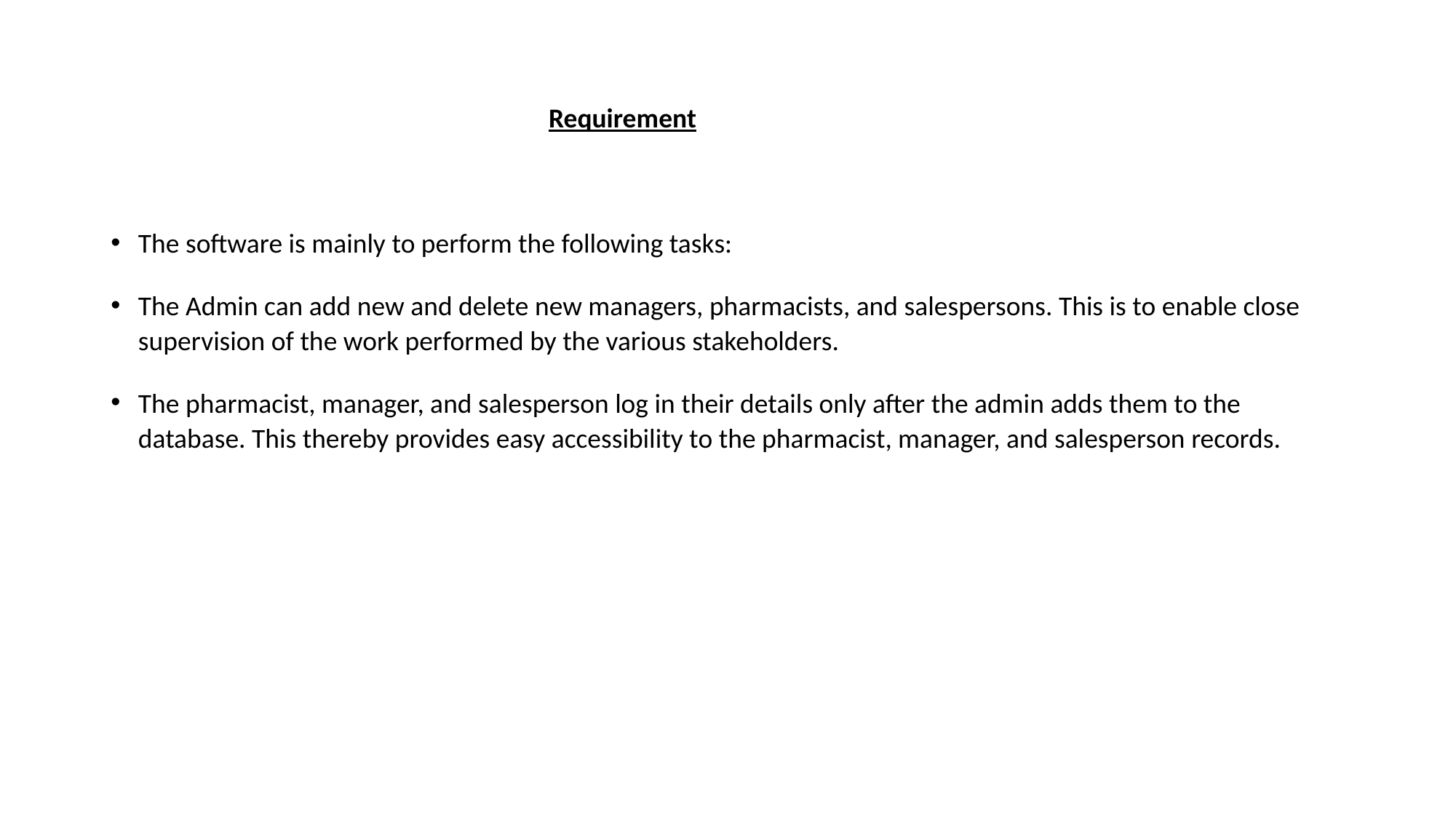

# Requirement
The software is mainly to perform the following tasks:
The Admin can add new and delete new managers, pharmacists, and salespersons. This is to enable close supervision of the work performed by the various stakeholders.
The pharmacist, manager, and salesperson log in their details only after the admin adds them to the database. This thereby provides easy accessibility to the pharmacist, manager, and salesperson records.